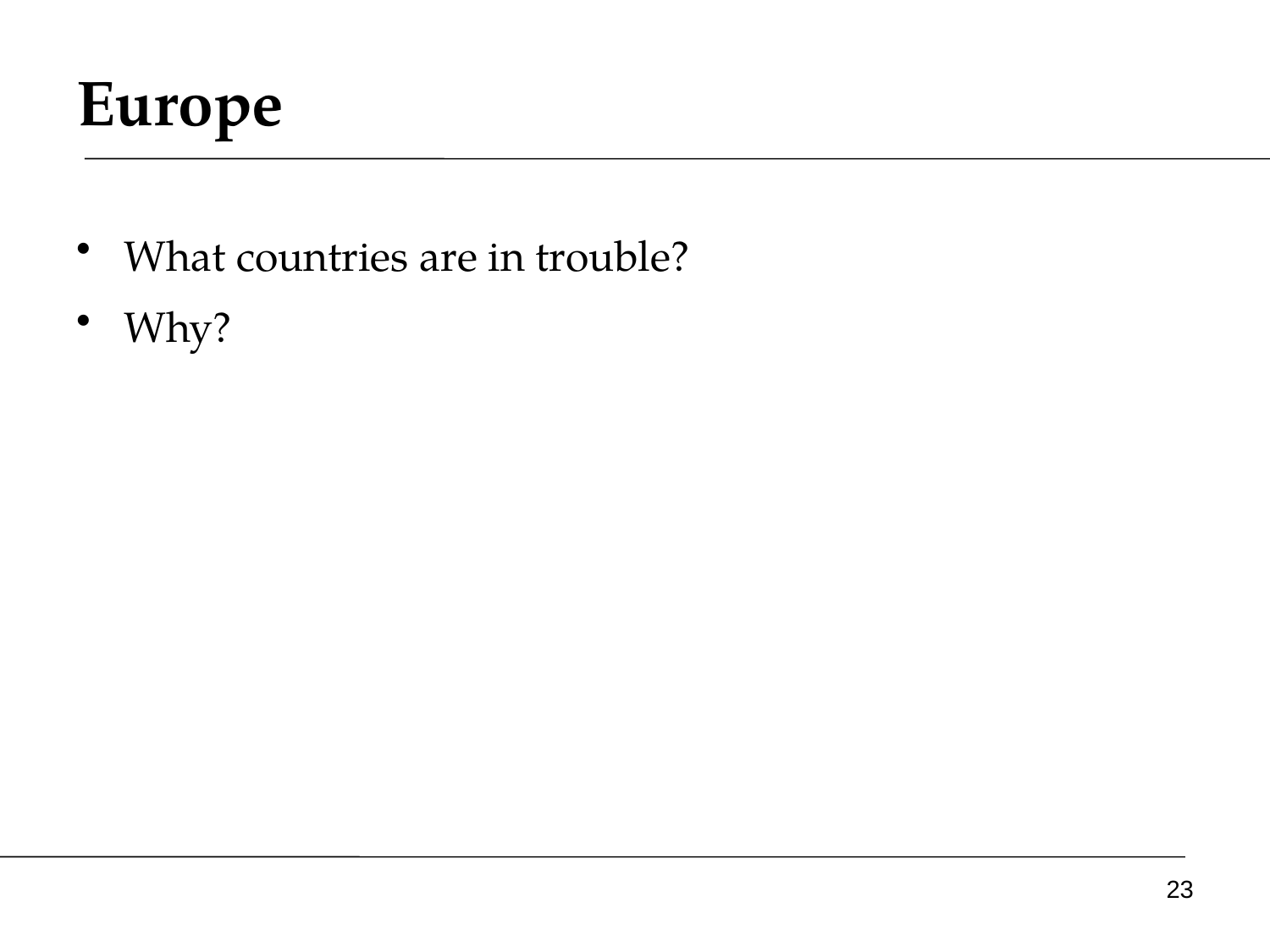

# Europe
What countries are in trouble?
Why?
23